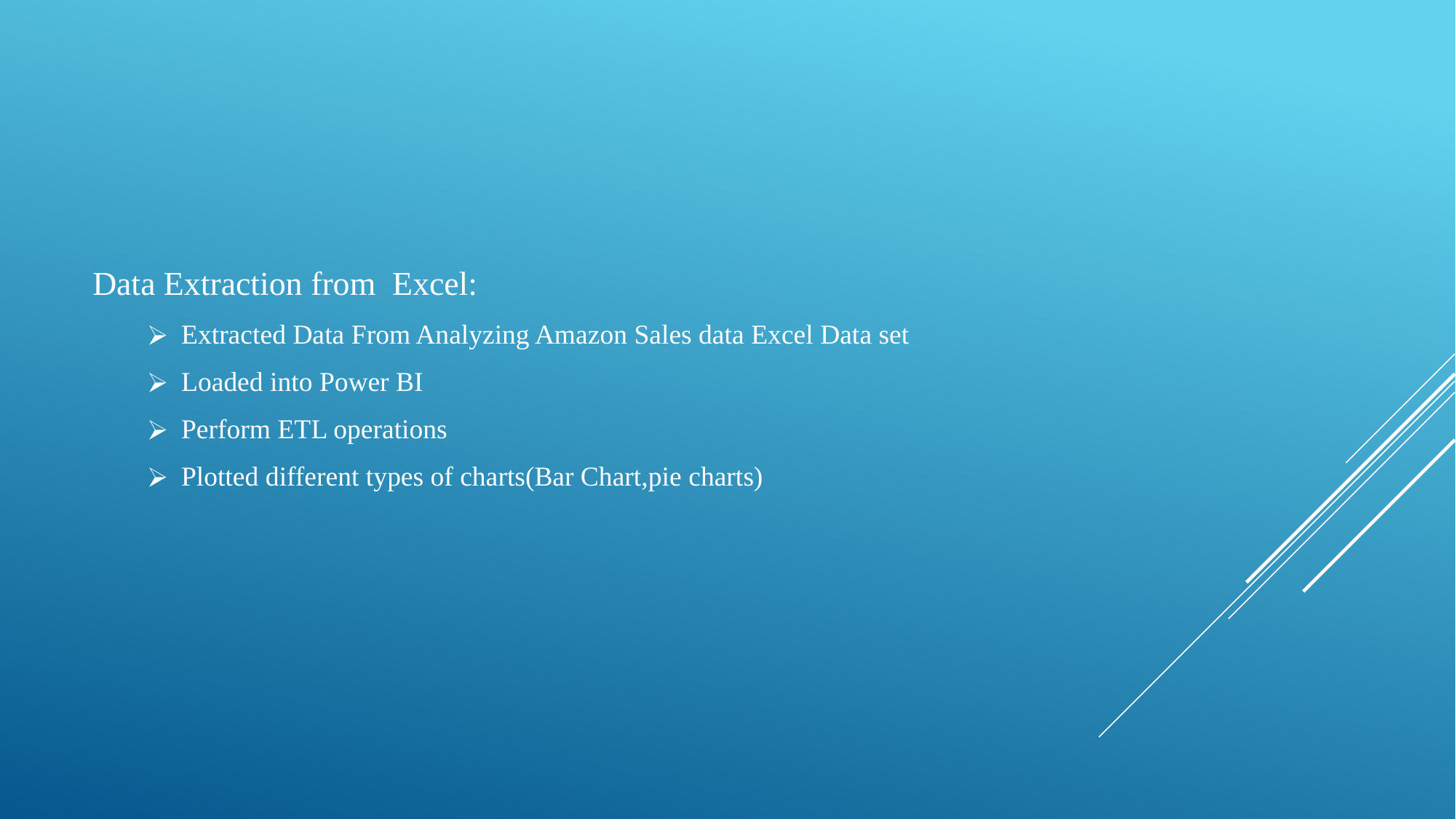

Data Extraction from  Excel:
Extracted Data From Analyzing Amazon Sales data Excel Data set
Loaded into Power BI
Perform ETL operations
Plotted different types of charts(Bar Chart,pie charts)